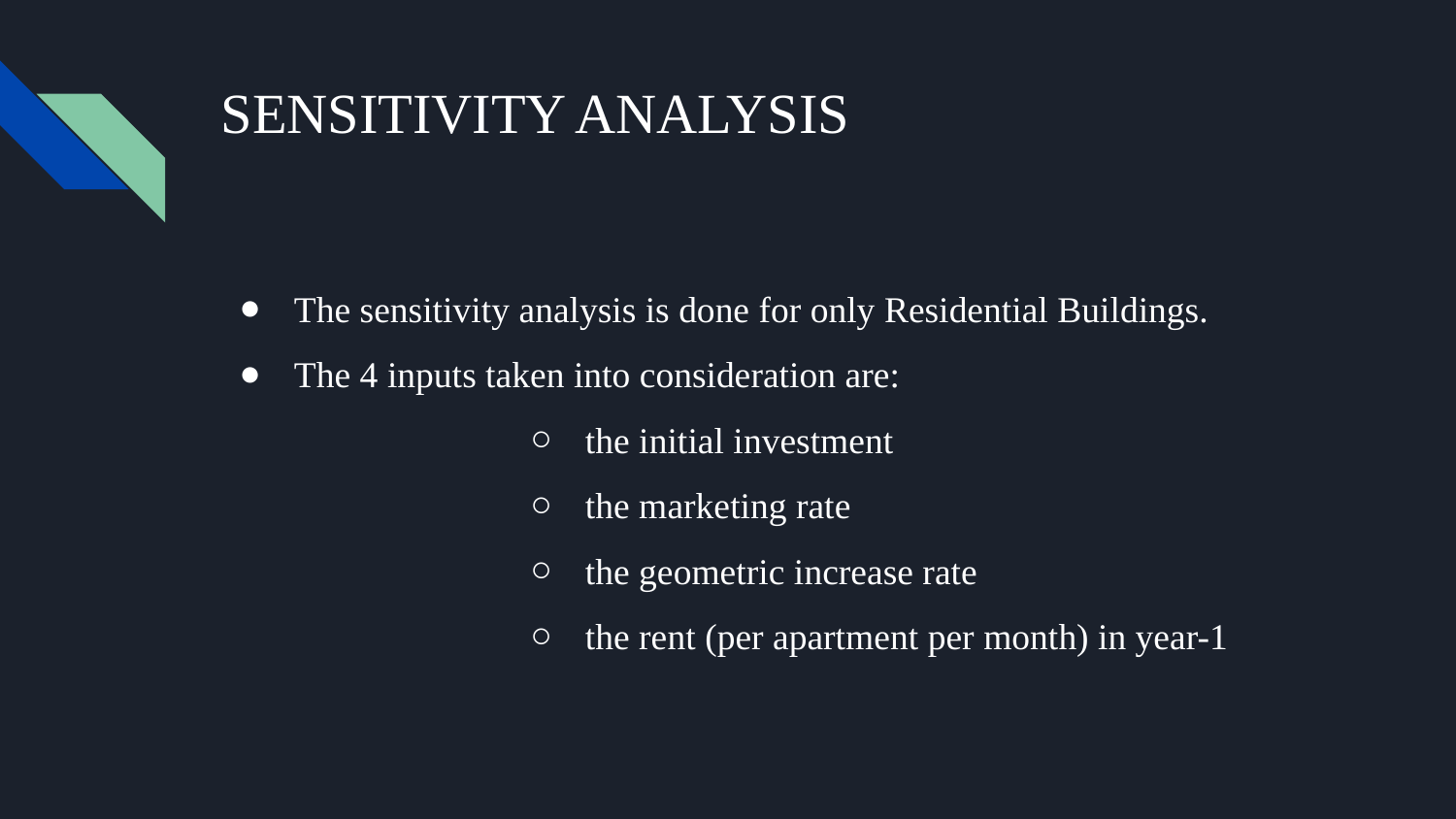

# SENSITIVITY ANALYSIS
The sensitivity analysis is done for only Residential Buildings.
The 4 inputs taken into consideration are:
the initial investment
the marketing rate
the geometric increase rate
the rent (per apartment per month) in year-1